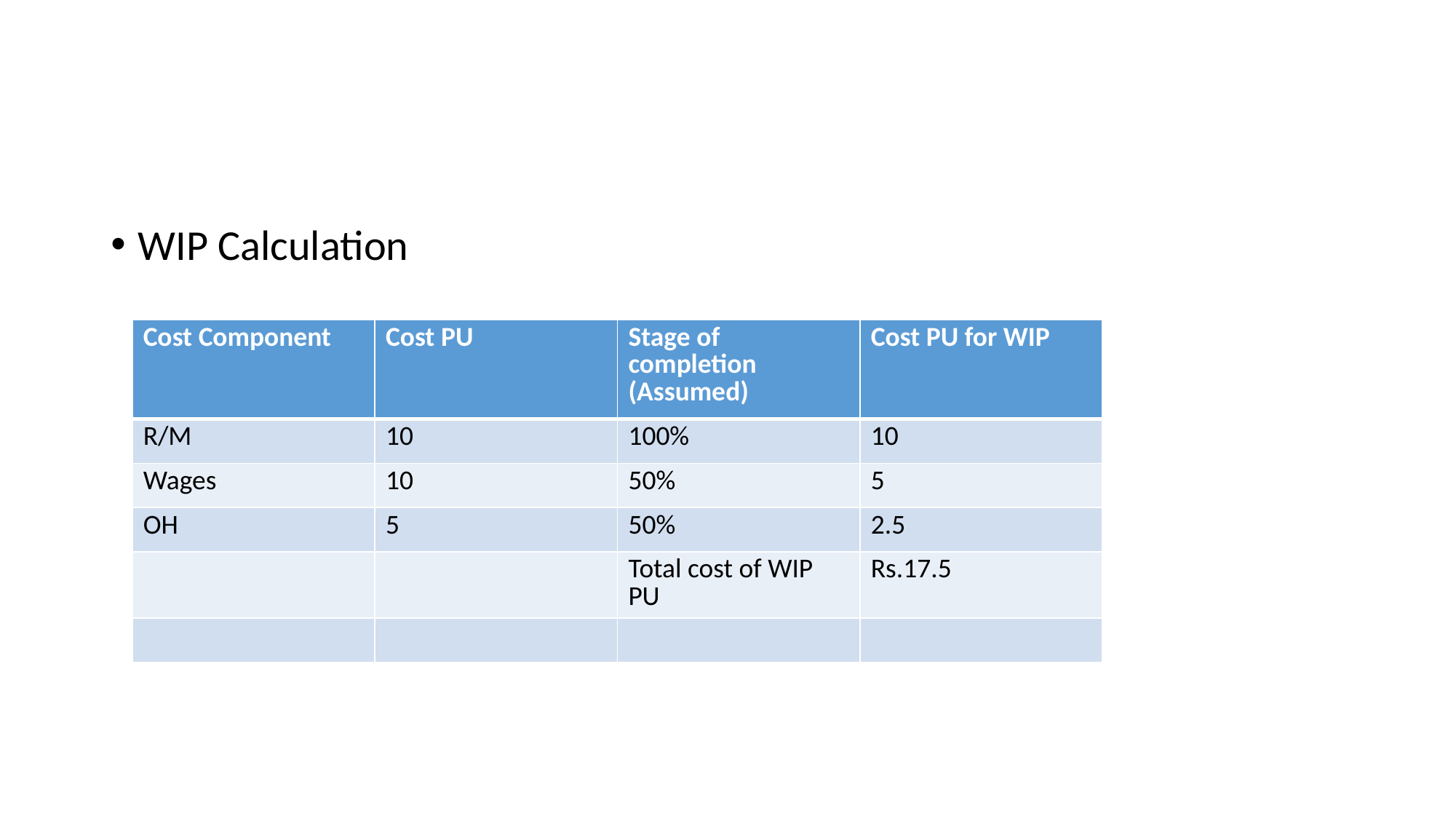

#
WIP Calculation
| Cost Component | Cost PU | Stage of completion (Assumed) | Cost PU for WIP |
| --- | --- | --- | --- |
| R/M | 10 | 100% | 10 |
| Wages | 10 | 50% | 5 |
| OH | 5 | 50% | 2.5 |
|  |  | Total cost of WIP PU | Rs.17.5 |
|  |  |  |  |